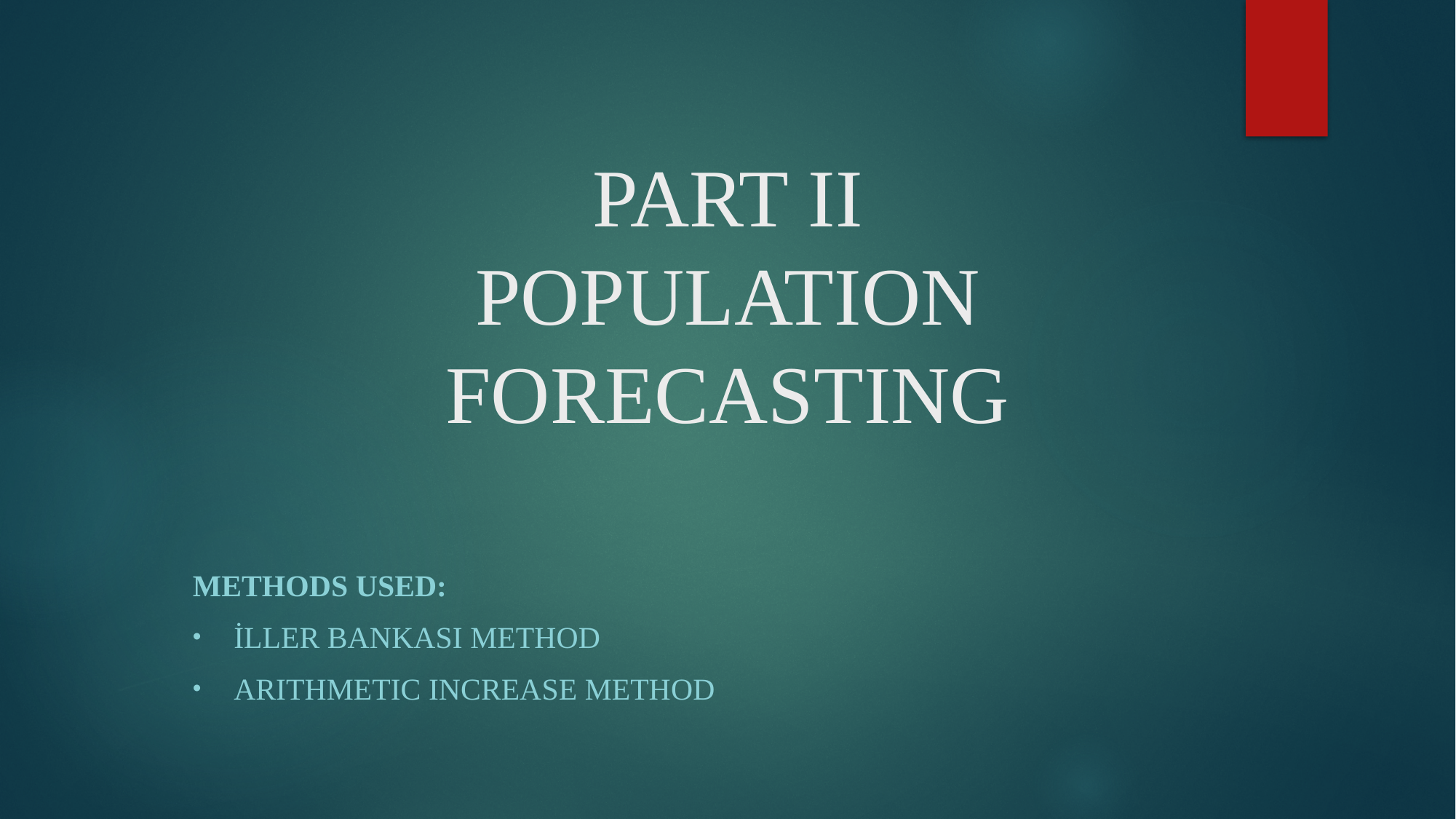

# PART II POPULATION FORECASTING
Methods Used:
İller Bankası Method
Arıthmetıc Increase Method